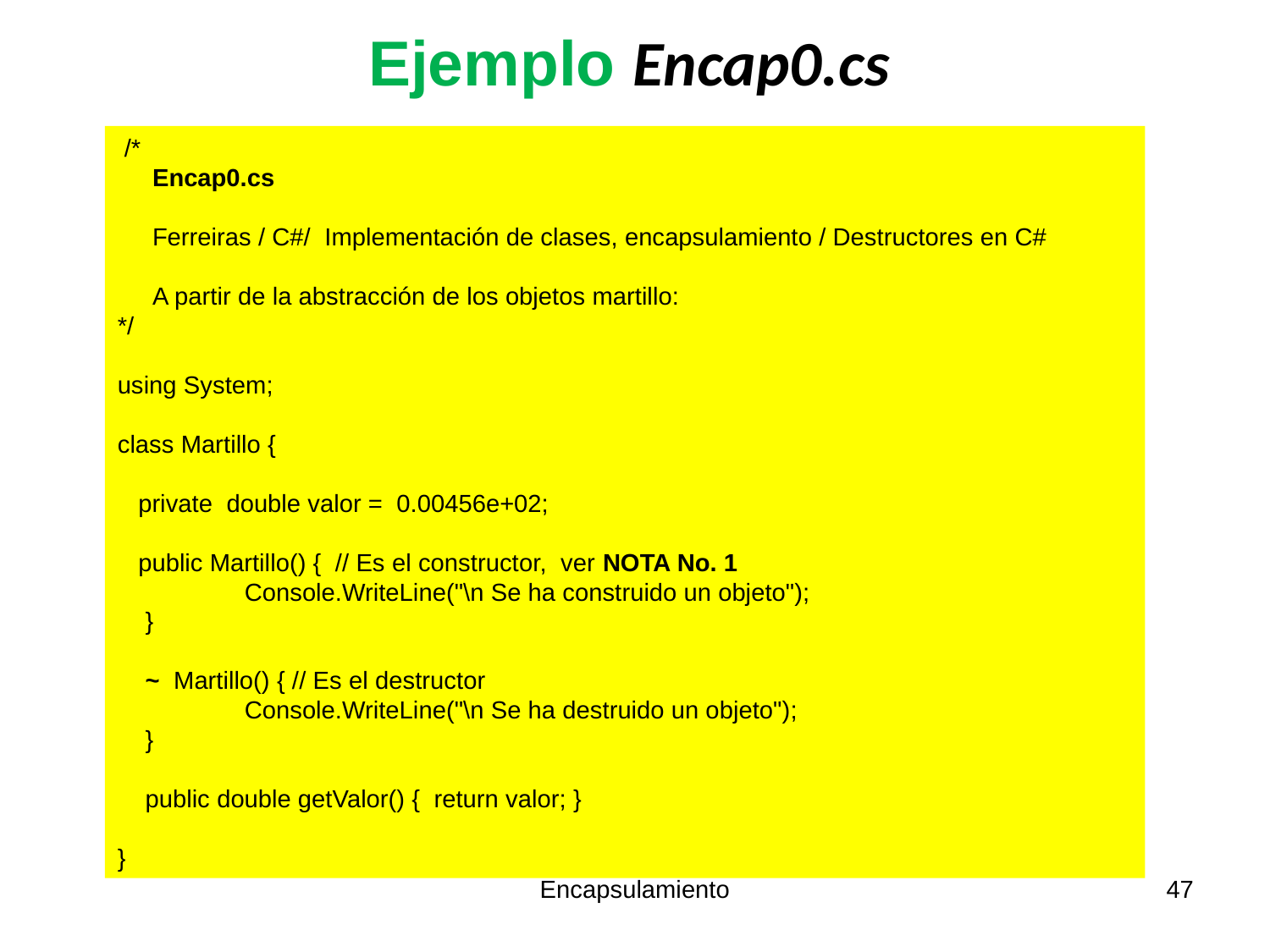

# Ejemplo Encap0.cs
 /*
     Encap0.cs

     Ferreiras / C#/  Implementación de clases, encapsulamiento / Destructores en C#

     A partir de la abstracción de los objetos martillo:
*/

using System;

class Martillo {

   private  double valor =  0.00456e+02;

   public Martillo() {  // Es el constructor,  ver NOTA No. 1
	Console.WriteLine("\n Se ha construido un objeto");
    }

    ~  Martillo() { // Es el destructor
    	Console.WriteLine("\n Se ha destruido un objeto");
    }

    public double getValor() {  return valor; }

}
Encapsulamiento
47